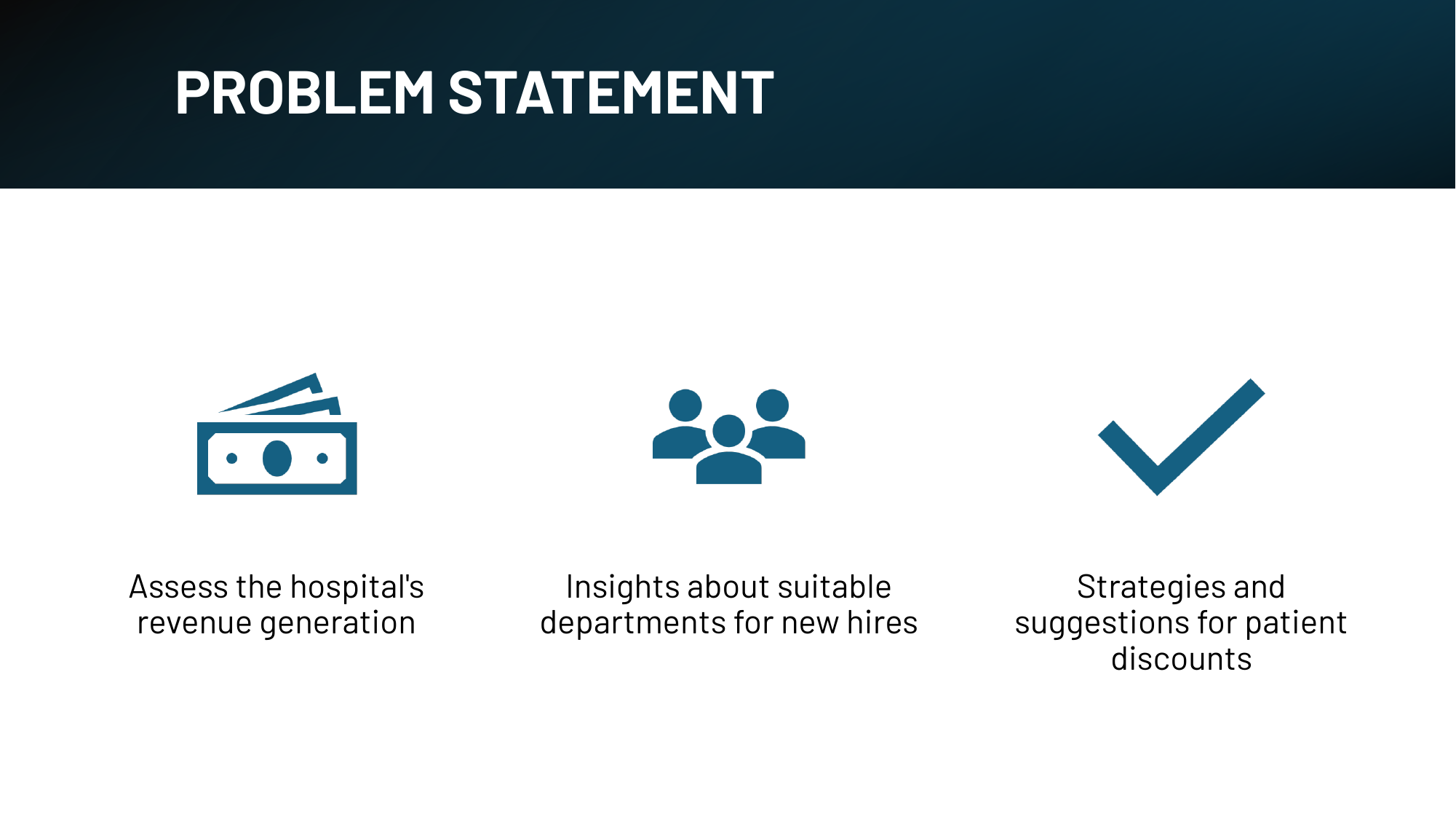

# PROBLEM STATEMENT
Assess the hospital's revenue generation
Insights about suitable departments for new hires
Strategies and suggestions for patient discounts